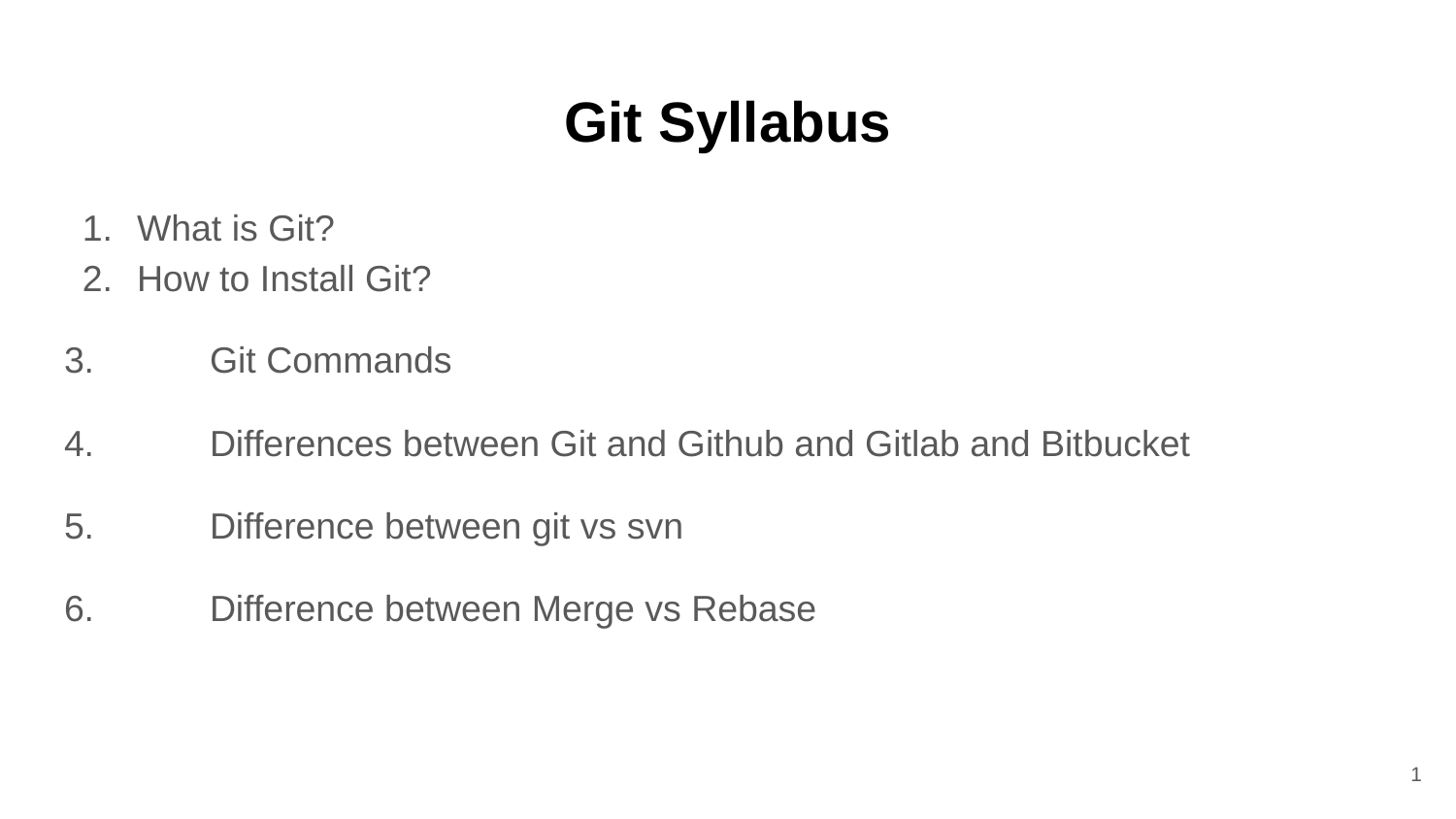

# Git Syllabus
What is Git?
How to Install Git?
3. 	Git Commands
4. 	Differences between Git and Github and Gitlab and Bitbucket
5. 	Difference between git vs svn
6. 	Difference between Merge vs Rebase
1